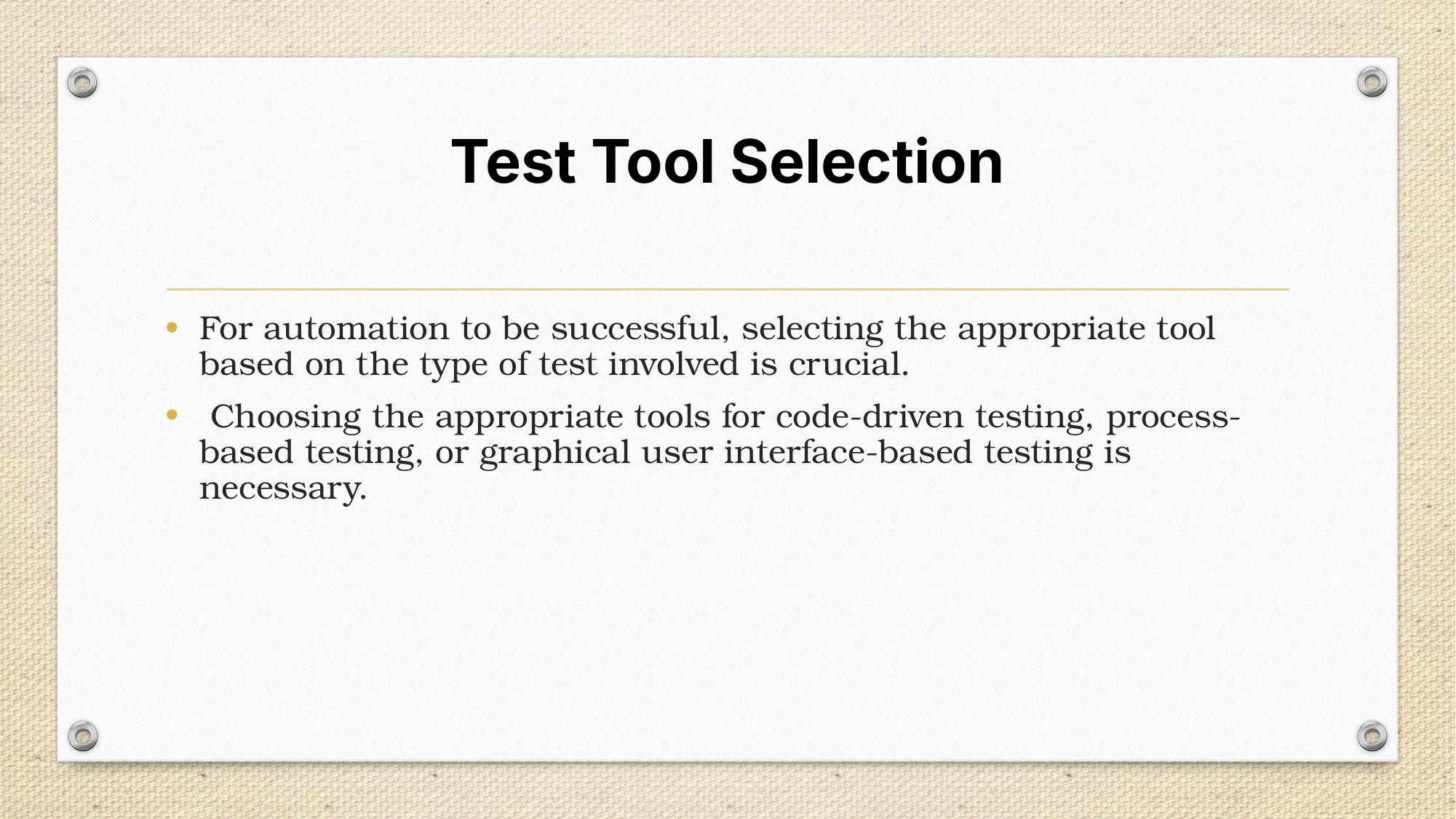

# Test Tool Selection
For automation to be successful, selecting the appropriate tool based on the type of test involved is crucial.
 Choosing the appropriate tools for code-driven testing, process-based testing, or graphical user interface-based testing is necessary.